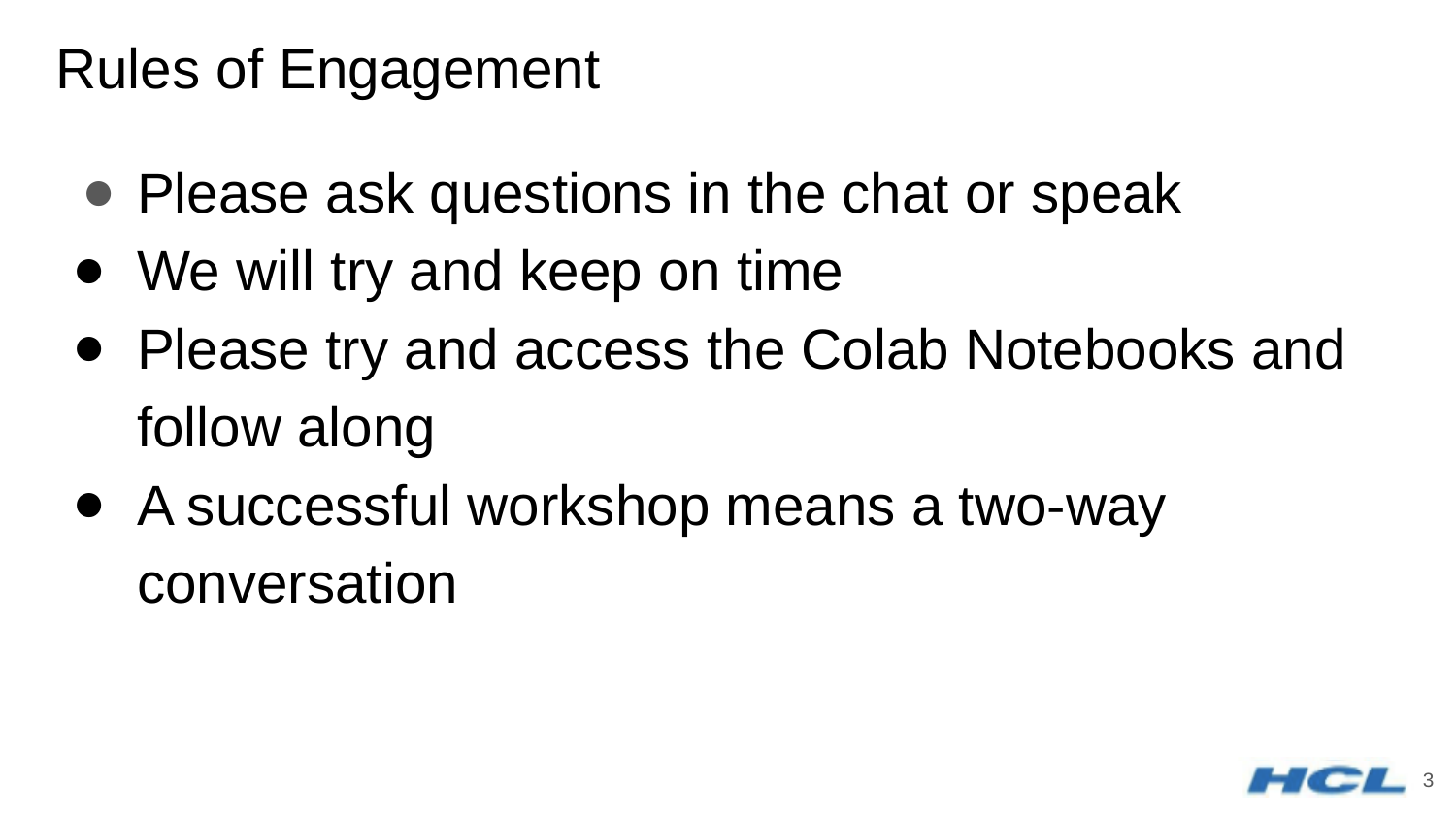

# Rules of Engagement
Please ask questions in the chat or speak
We will try and keep on time
Please try and access the Colab Notebooks and follow along
A successful workshop means a two-way conversation
3